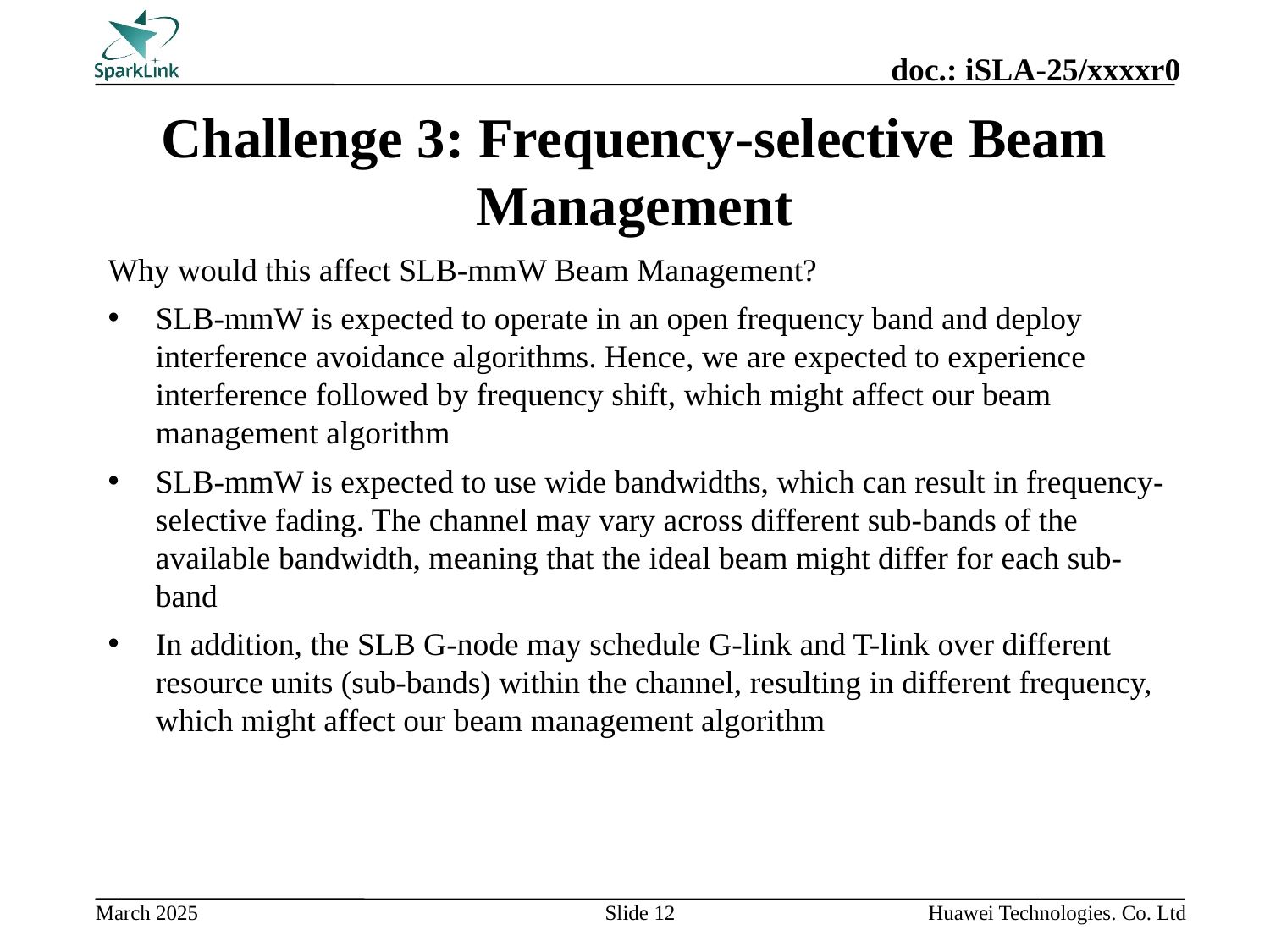

# Challenge 3: Frequency-selective Beam Management
Why would this affect SLB-mmW Beam Management?
SLB-mmW is expected to operate in an open frequency band and deploy interference avoidance algorithms. Hence, we are expected to experience interference followed by frequency shift, which might affect our beam management algorithm
SLB-mmW is expected to use wide bandwidths, which can result in frequency-selective fading. The channel may vary across different sub-bands of the available bandwidth, meaning that the ideal beam might differ for each sub-band
In addition, the SLB G-node may schedule G-link and T-link over different resource units (sub-bands) within the channel, resulting in different frequency, which might affect our beam management algorithm

Slide 12